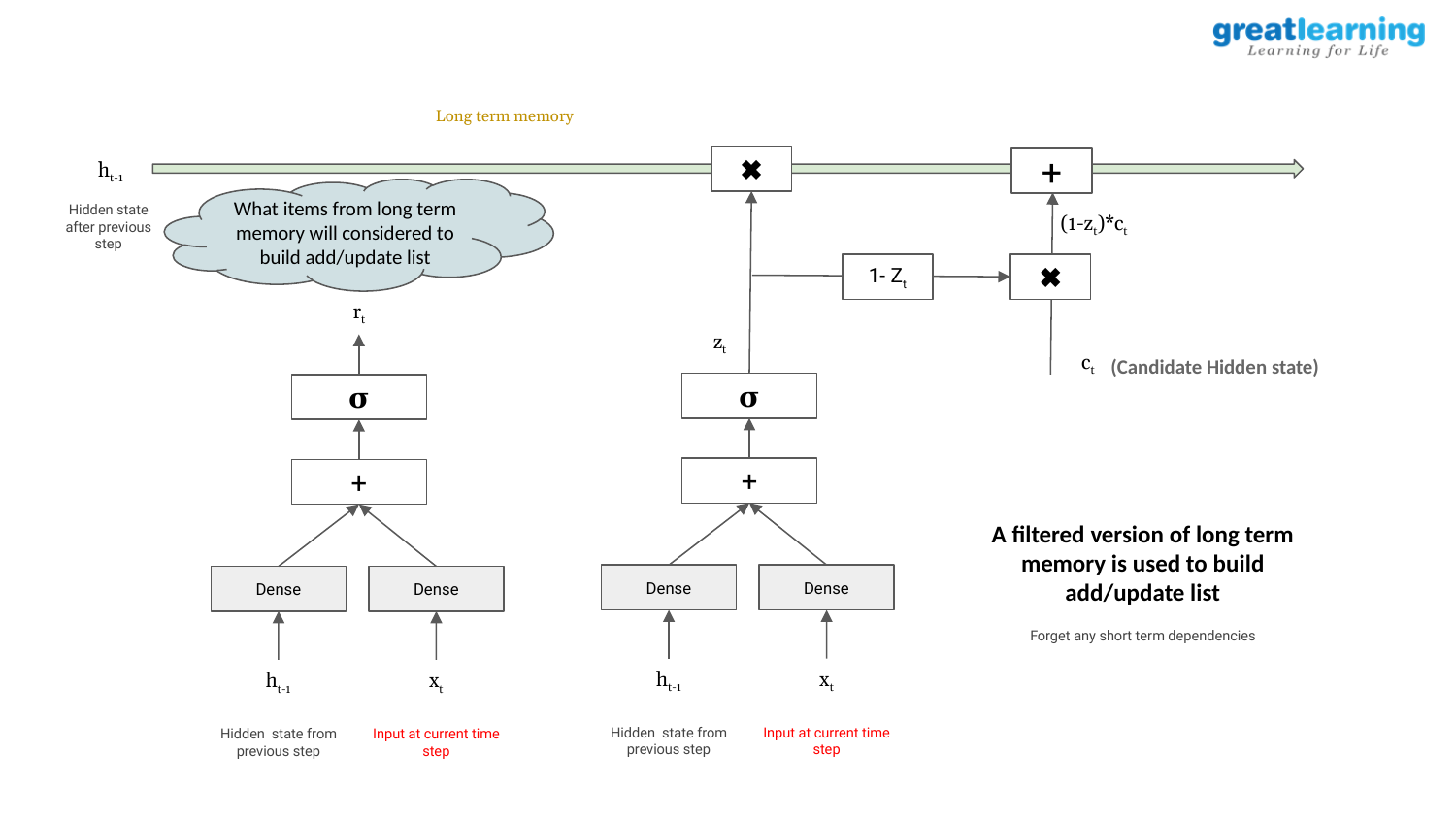

Long term memory
✖
+
ht-1

What items from long term memory will considered to build add/update list
Hidden state after previous step
(1-zt)*ct
✖
1- Zt
rt
zt
(Candidate Hidden state)

ct
𝛔
𝛔
+
+
A filtered version of long term memory is used to build add/update list
Forget any short term dependencies

Dense
Dense
Dense
Dense
ht-1
xt
ht-1
xt
Hidden  state from previous step
Input at current time step
Hidden  state from previous step
Input at current time step